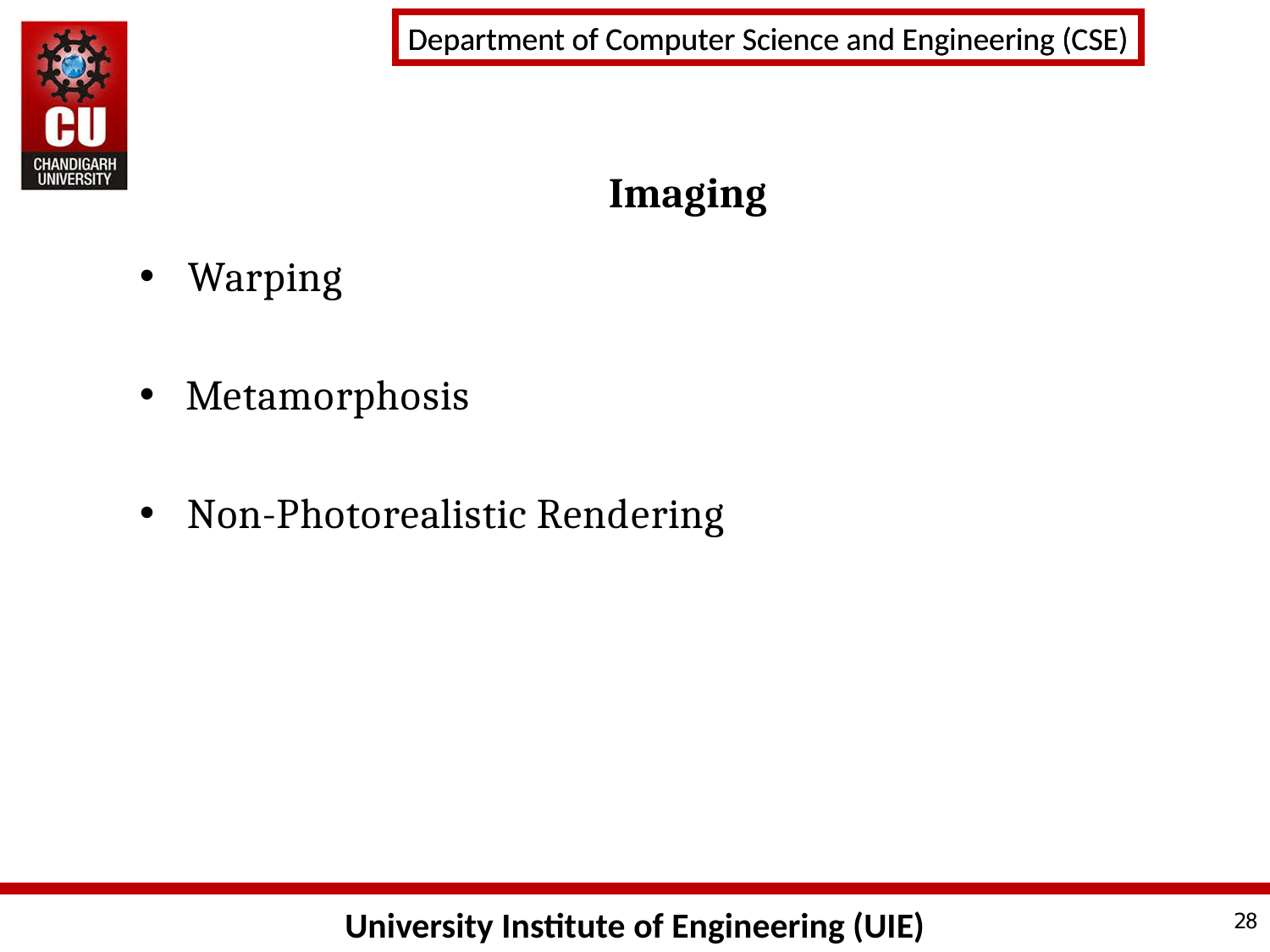

# Imaging
Warping

Metamorphosis

Non-Photorealistic Rendering
28